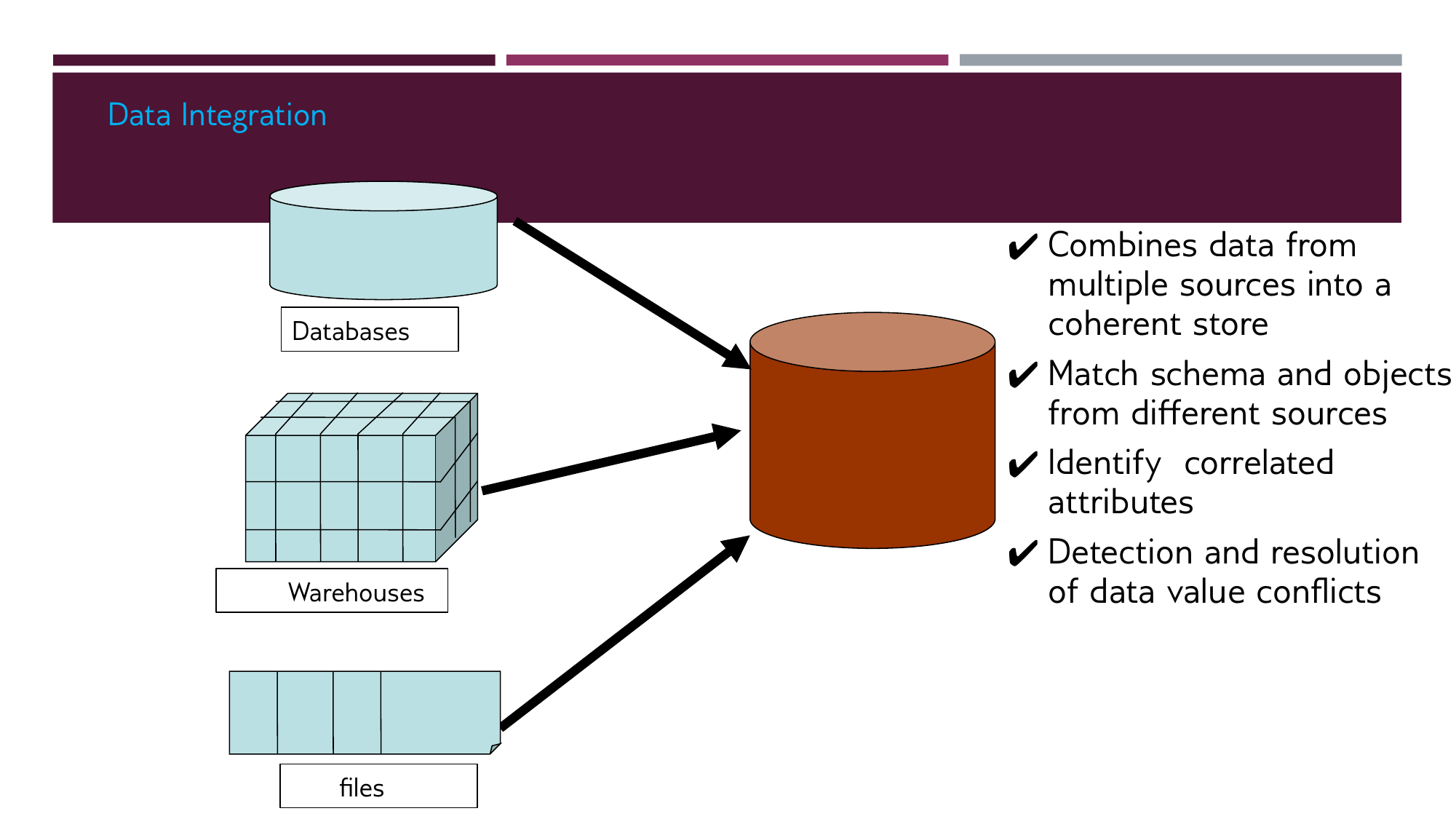

# Data Integration

Combines data from multiple sources into a coherent store
Match schema and objects from different sources
Identify  correlated attributes
Detection and resolution of data value conflicts
Databases

Data Warehouses

Flat files